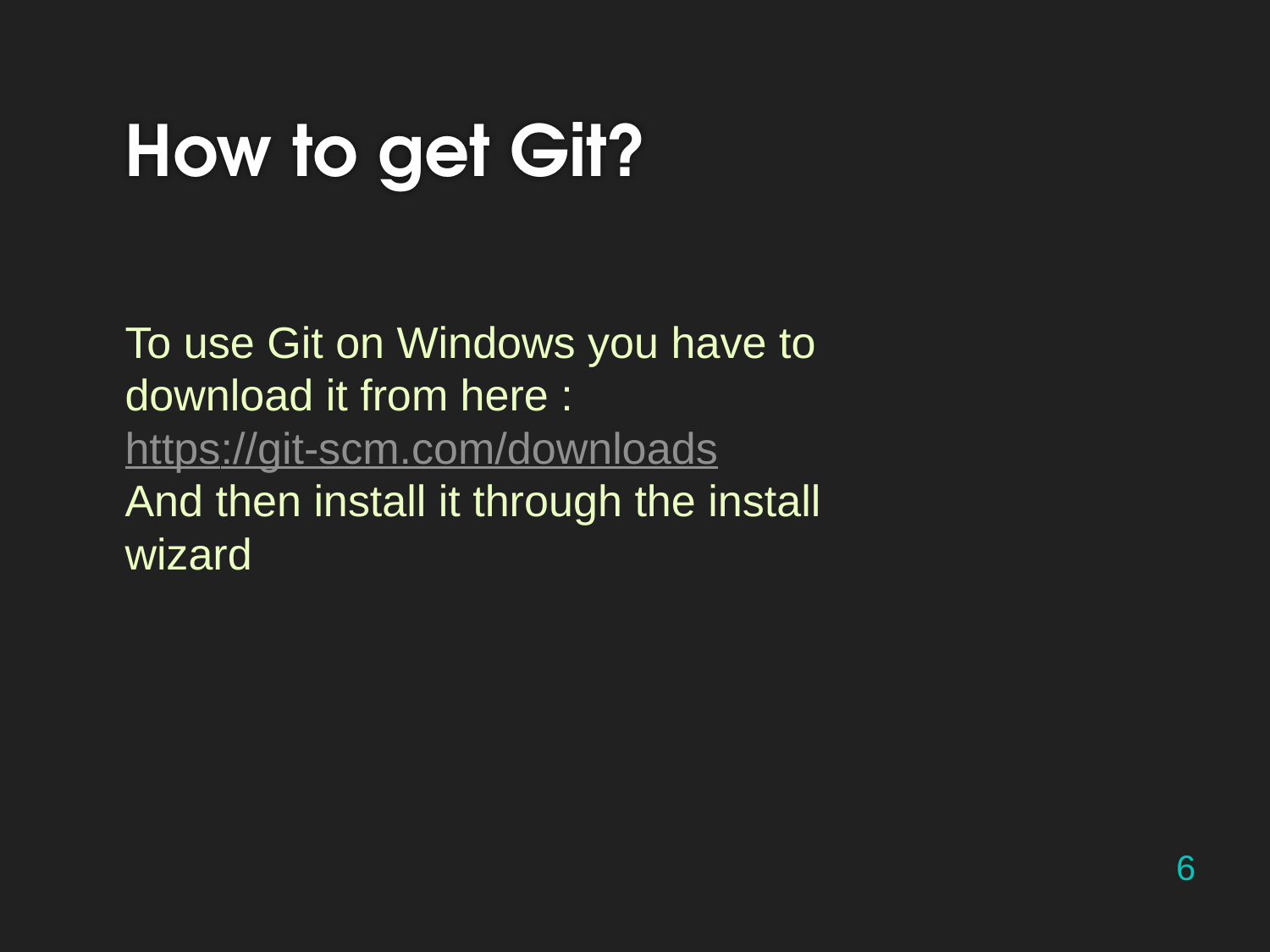

# How to get Git?

To use Git on Windows you have to download it from here :
https://git-scm.com/downloads
And then install it through the install wizard
6